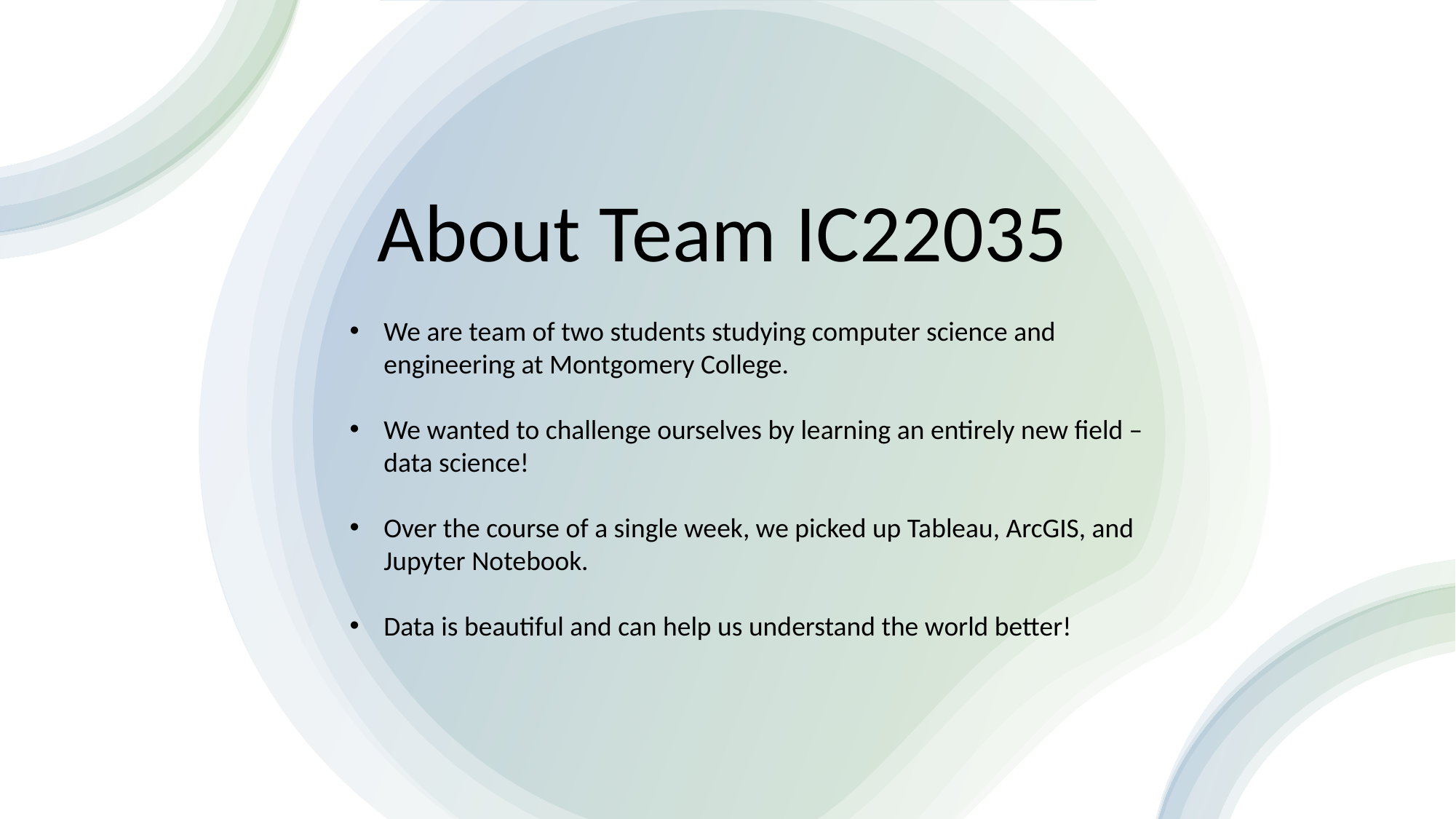

# About Team IC22035
We are team of two students studying computer science and engineering at Montgomery College.

We wanted to challenge ourselves by learning an entirely new field – data science!

Over the course of a single week, we picked up Tableau, ArcGIS, and Jupyter Notebook.

Data is beautiful and can help us understand the world better!

2